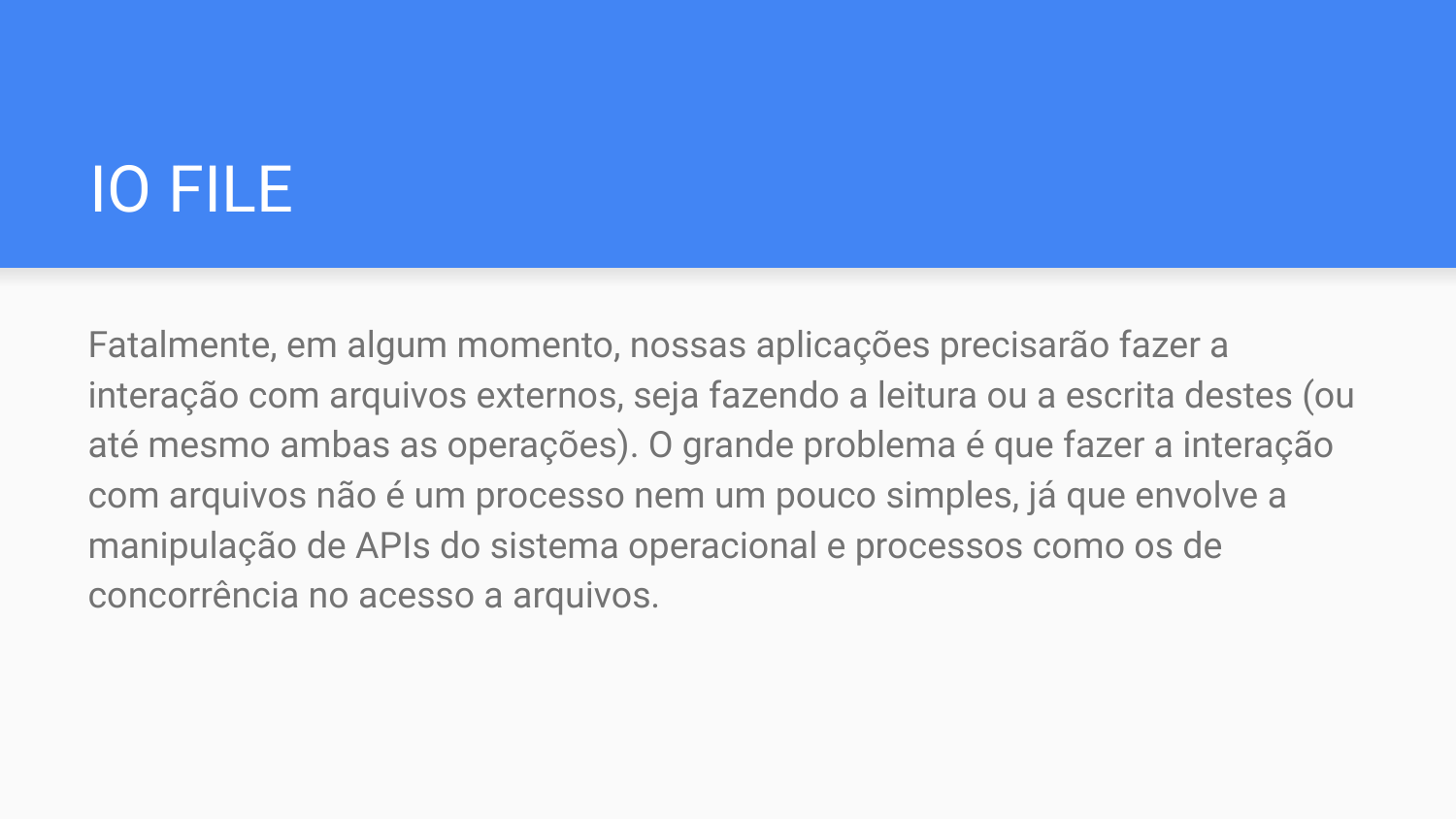

# IO FILE
Fatalmente, em algum momento, nossas aplicações precisarão fazer a interação com arquivos externos, seja fazendo a leitura ou a escrita destes (ou até mesmo ambas as operações). O grande problema é que fazer a interação com arquivos não é um processo nem um pouco simples, já que envolve a manipulação de APIs do sistema operacional e processos como os de concorrência no acesso a arquivos.